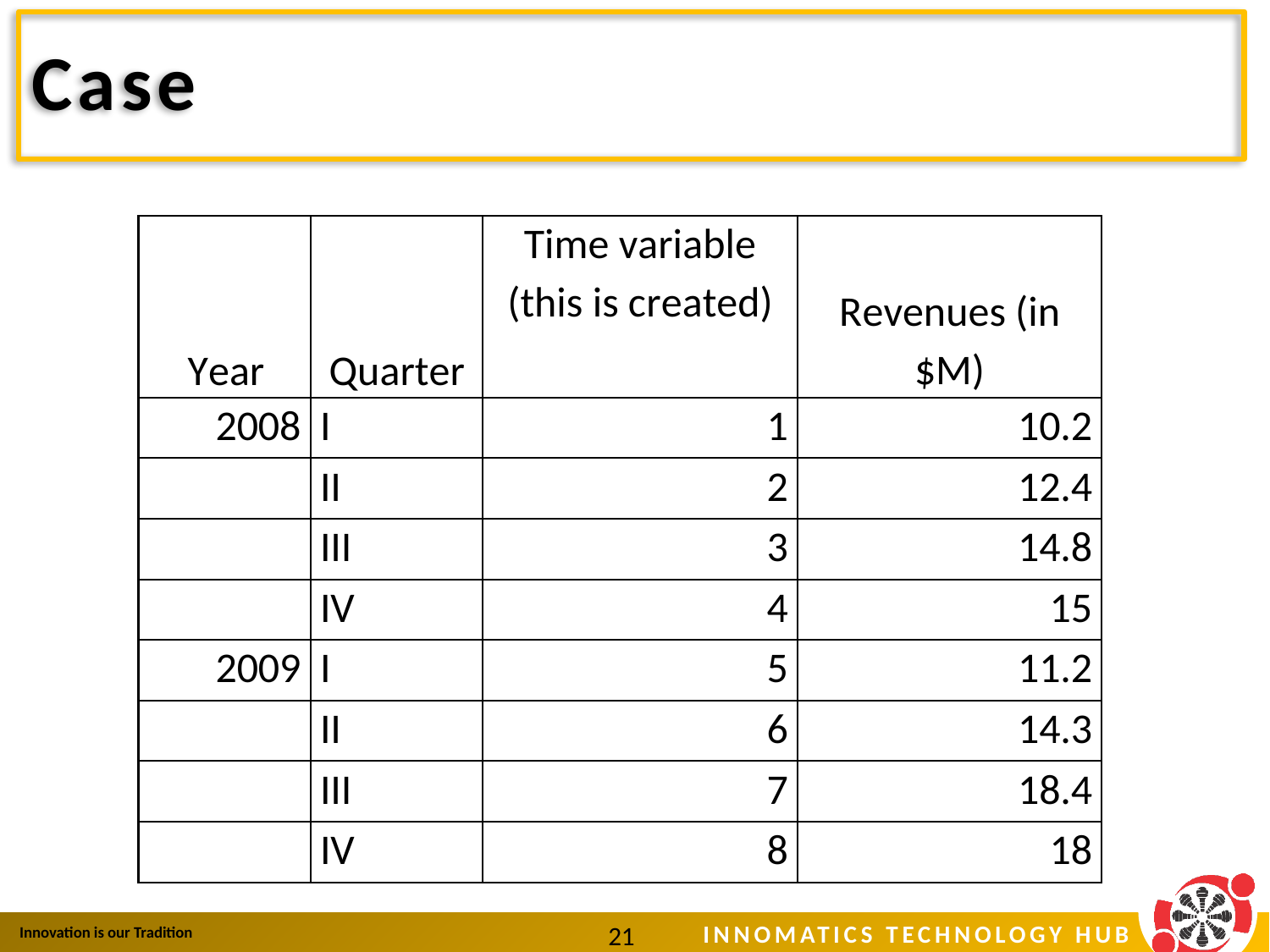

# Case

Year

Quarter
Time variable
(this is created)

Revenues (in
$M)

2008
I
1
10.2

II
2
12.4

III
3
14.8

IV
4
15

2009
I
5
11.2

II
6
14.3

III
7
18.4

IV
8
18